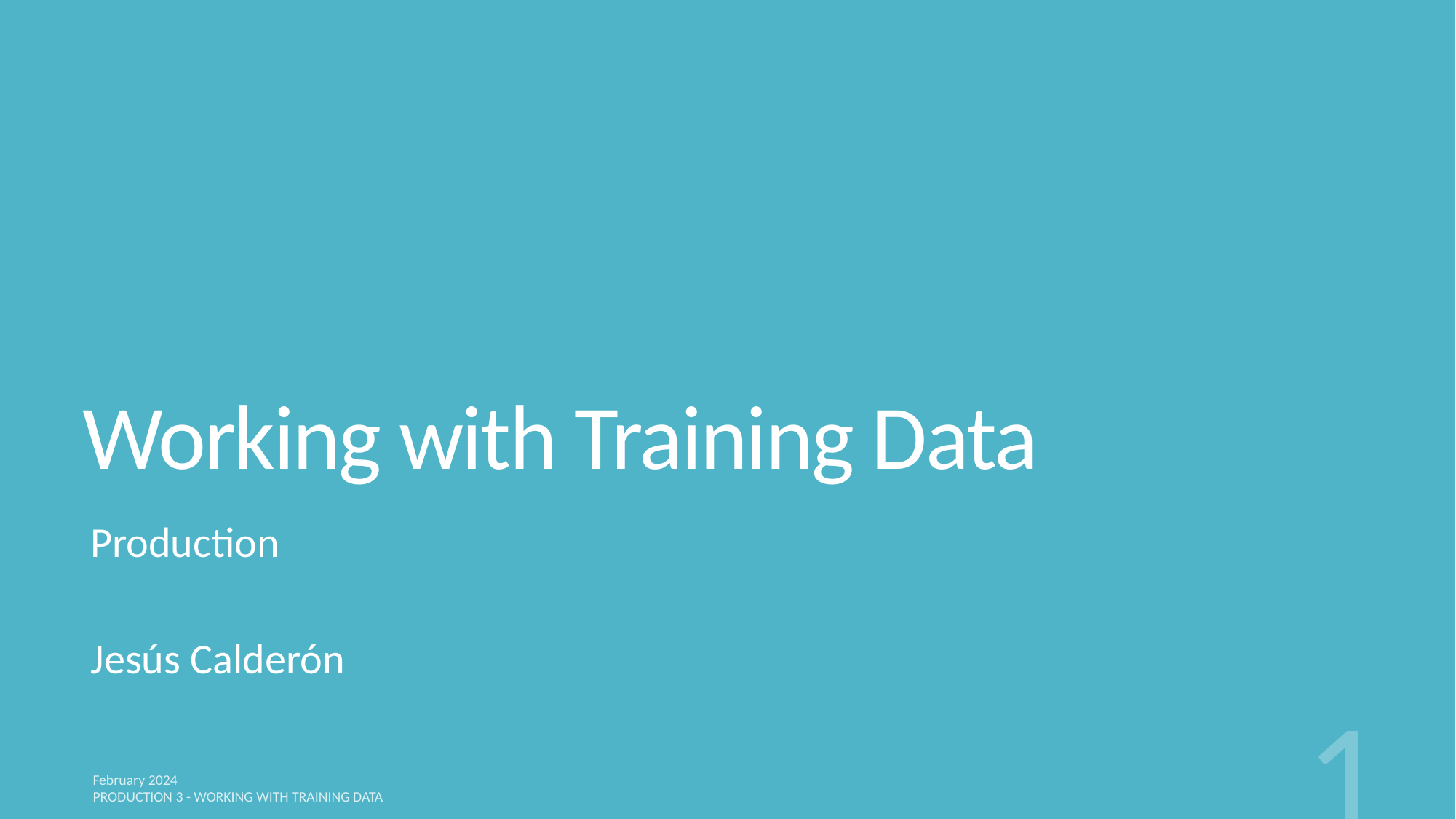

# Working with Training Data
Production
Jesús Calderón
1
February 2024
Production 3 - Working with Training Data